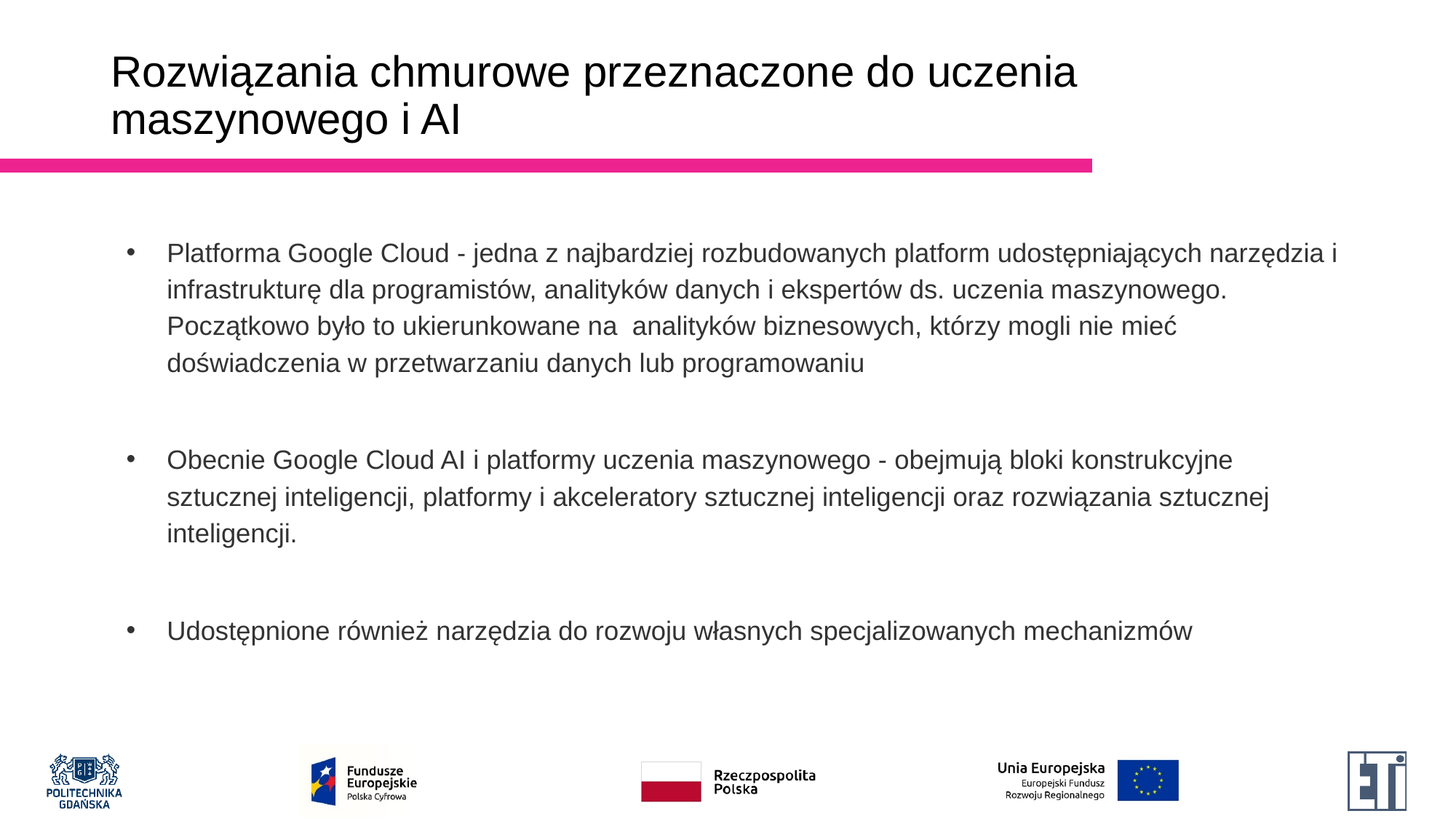

# Rozwiązania chmurowe przeznaczone do uczenia maszynowego i AI

Platforma Google Cloud - jedna z najbardziej rozbudowanych platform udostępniających narzędzia i infrastrukturę dla programistów, analityków danych i ekspertów ds. uczenia maszynowego.
Początkowo było to ukierunkowane na  analityków biznesowych, którzy mogli nie mieć doświadczenia w przetwarzaniu danych lub programowaniu

Obecnie Google Cloud AI i platformy uczenia maszynowego - obejmują bloki konstrukcyjne sztucznej inteligencji, platformy i akceleratory sztucznej inteligencji oraz rozwiązania sztucznej inteligencji.

Udostępnione również narzędzia do rozwoju własnych specjalizowanych mechanizmów